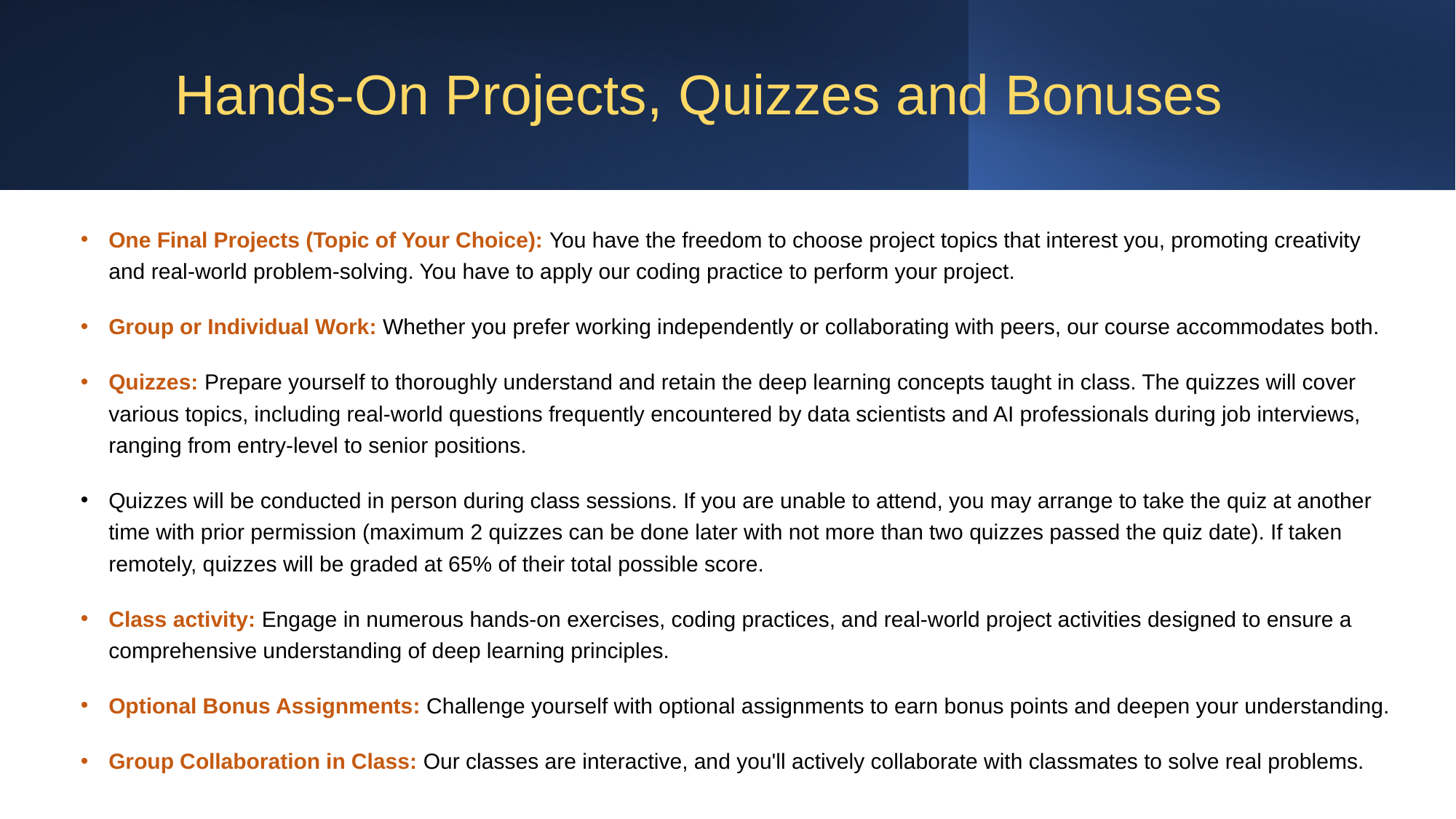

# Hands-On Projects, Quizzes and Bonuses
One Final Projects (Topic of Your Choice): You have the freedom to choose project topics that interest you, promoting creativity and real-world problem-solving. You have to apply our coding practice to perform your project.
Group or Individual Work: Whether you prefer working independently or collaborating with peers, our course accommodates both.
Quizzes: Prepare yourself to thoroughly understand and retain the deep learning concepts taught in class. The quizzes will cover various topics, including real-world questions frequently encountered by data scientists and AI professionals during job interviews, ranging from entry-level to senior positions.
Quizzes will be conducted in person during class sessions. If you are unable to attend, you may arrange to take the quiz at another time with prior permission (maximum 2 quizzes can be done later with not more than two quizzes passed the quiz date). If taken remotely, quizzes will be graded at 65% of their total possible score.
Class activity: Engage in numerous hands-on exercises, coding practices, and real-world project activities designed to ensure a comprehensive understanding of deep learning principles.
Optional Bonus Assignments: Challenge yourself with optional assignments to earn bonus points and deepen your understanding.
Group Collaboration in Class: Our classes are interactive, and you'll actively collaborate with classmates to solve real problems.

6